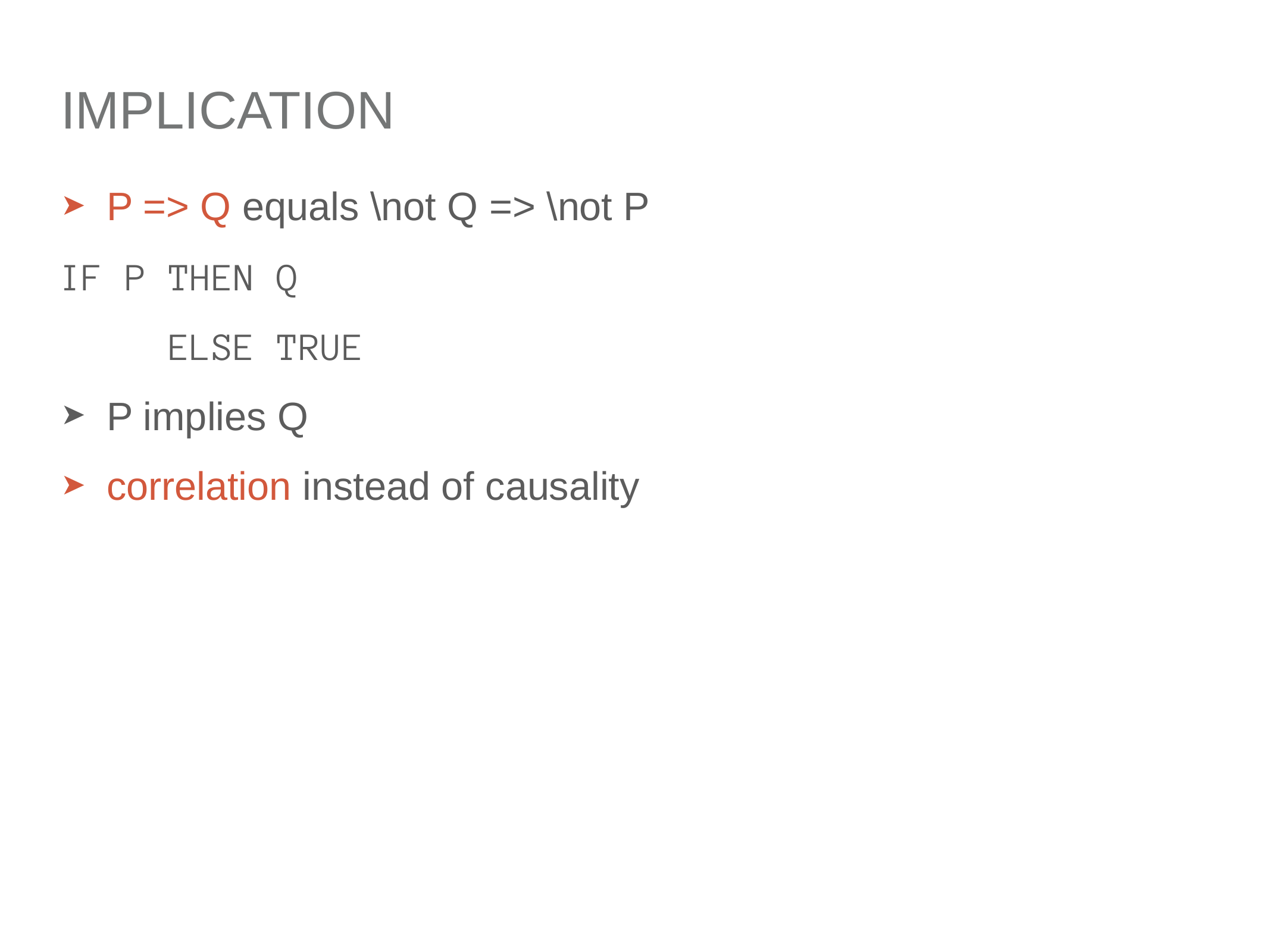

# IMPLICATION

P => Q equals \not Q => \not P
IF P THEN Q
     ELSE TRUE
P implies Q
correlation instead of causality
2